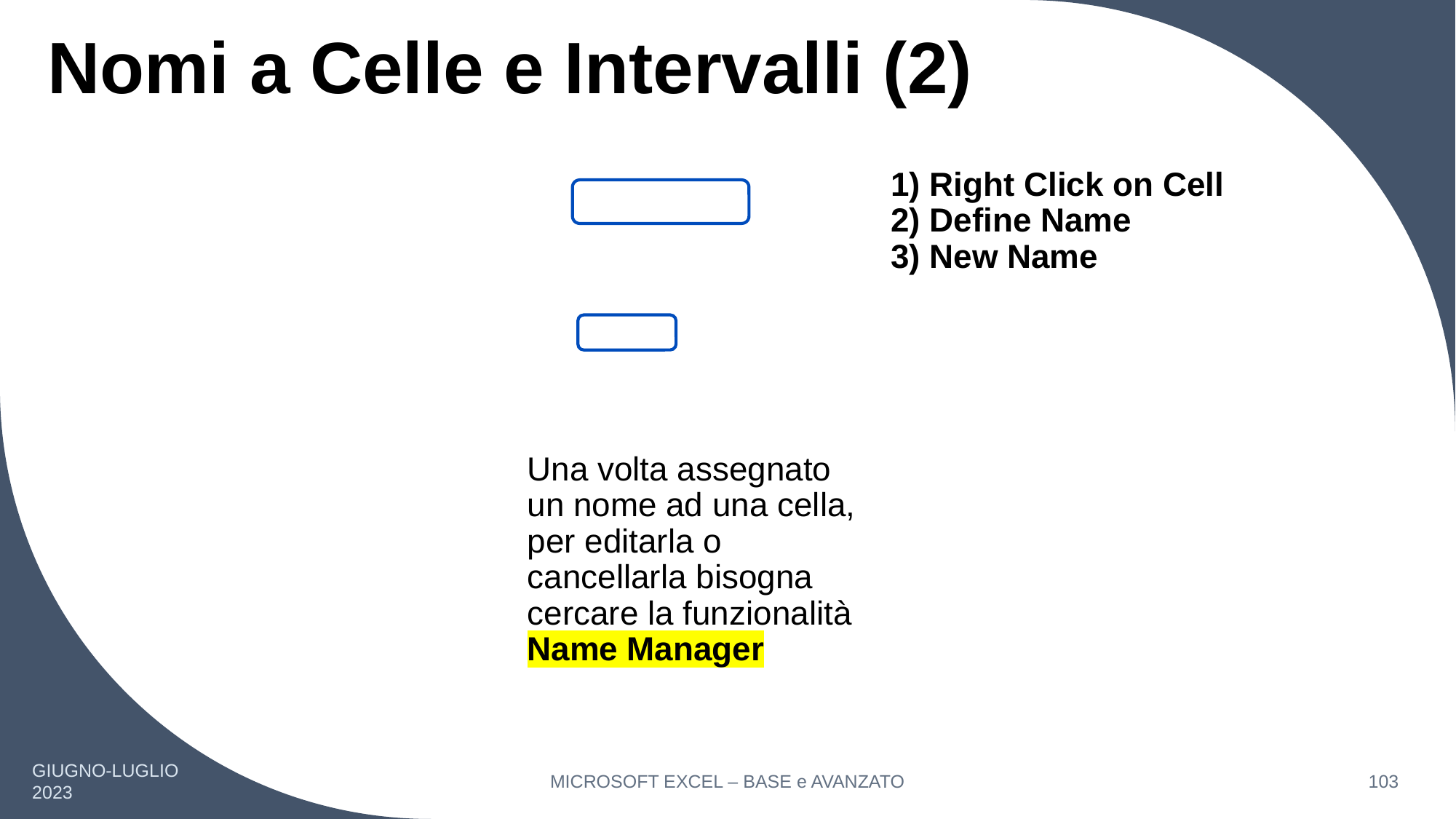

# Nomi a Celle e Intervalli (2)

1) Right Click on Cell
2) Define Name
3) New Name

Una volta assegnato un nome ad una cella, per editarla o cancellarla bisogna cercare la funzionalità Name Manager

GIUGNO-LUGLIO 2023
MICROSOFT EXCEL – BASE e AVANZATO
103